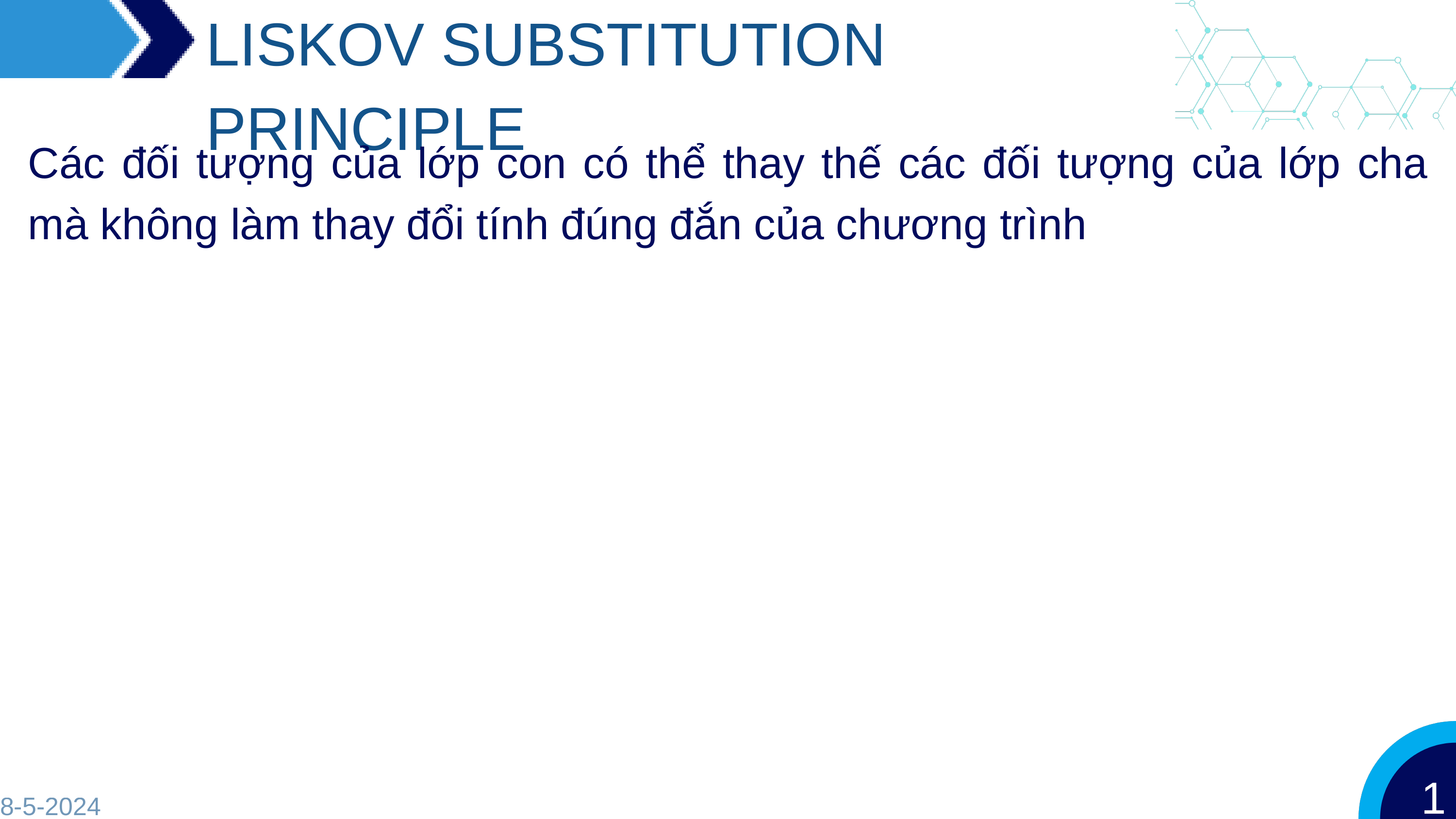

LISKOV SUBSTITUTION PRINCIPLE
Các đối tượng của lớp con có thể thay thế các đối tượng của lớp cha mà không làm thay đổi tính đúng đắn của chương trình

11
8-5-2024